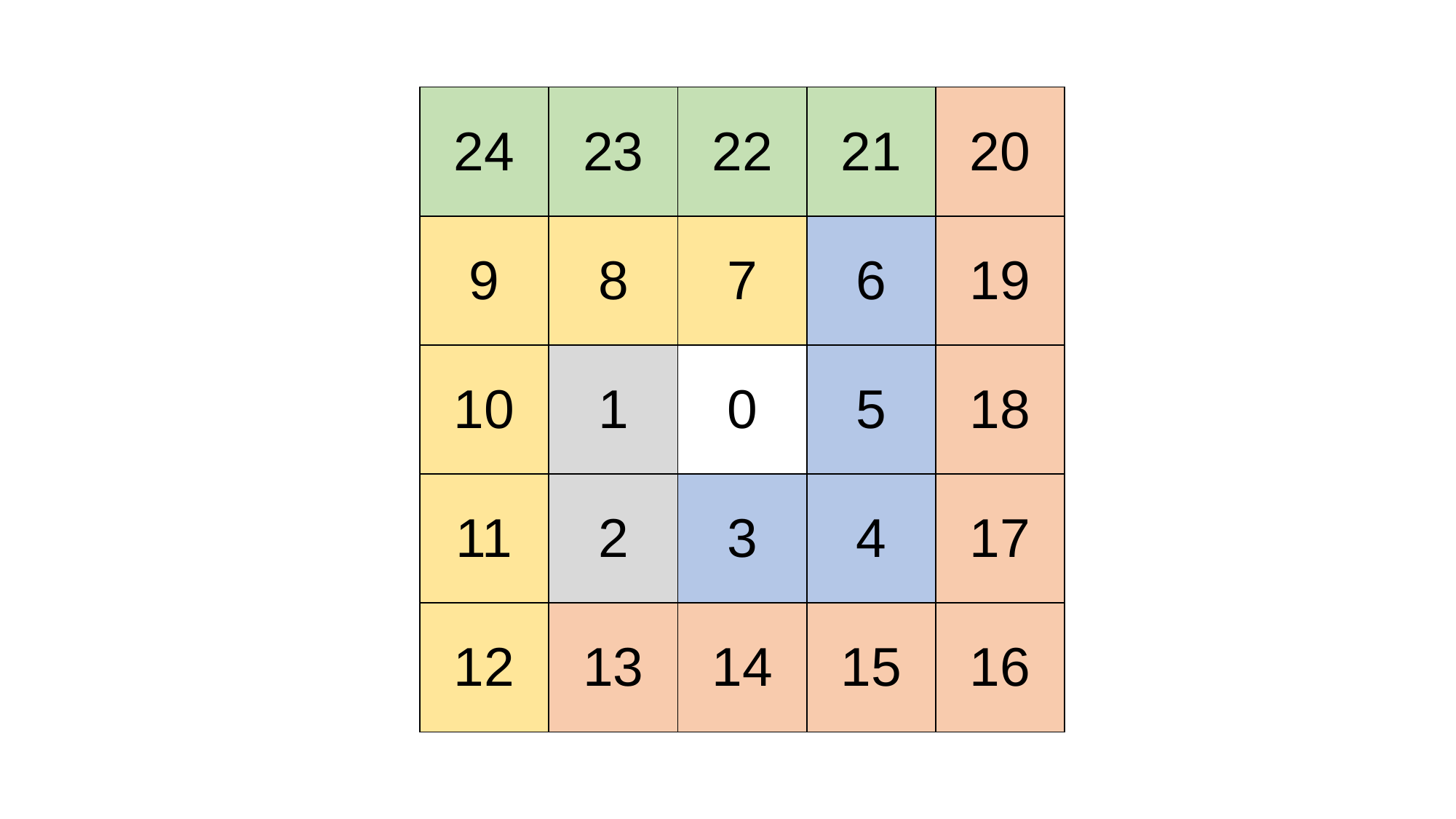

| 24 | 23 | 22 | 21 | 20 |
| --- | --- | --- | --- | --- |
| 9 | 8 | 7 | 6 | 19 |
| 10 | 1 | 0 | 5 | 18 |
| 11 | 2 | 3 | 4 | 17 |
| 12 | 13 | 14 | 15 | 16 |